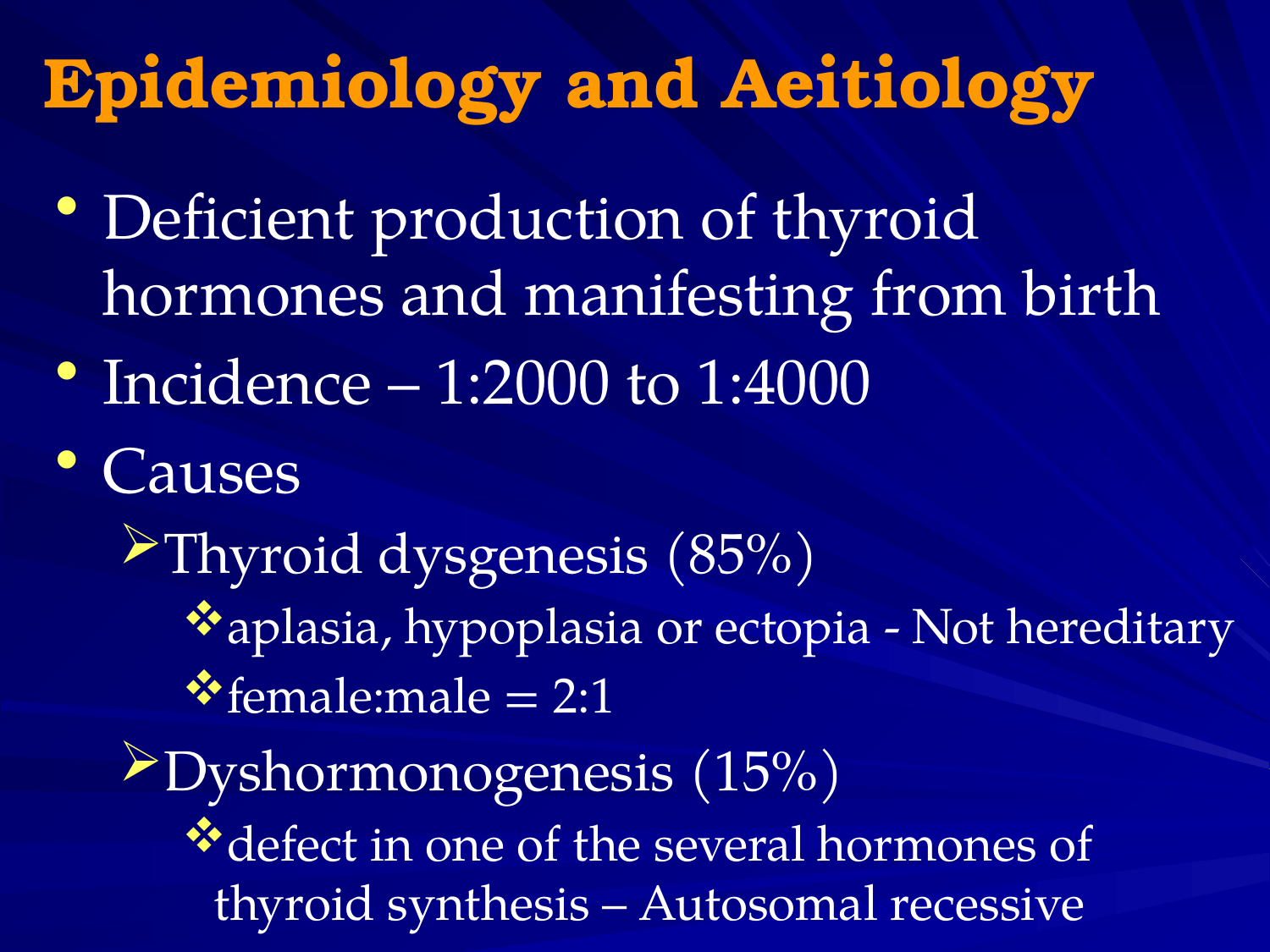

# Epidemiology and Aeitiology
Deficient production of thyroid hormones and manifesting from birth
Incidence – 1:2000 to 1:4000
Causes
Thyroid dysgenesis (85%)
aplasia, hypoplasia or ectopia - Not hereditary
female:male = 2:1
Dyshormonogenesis (15%)
defect in one of the several hormones of thyroid synthesis – Autosomal recessive